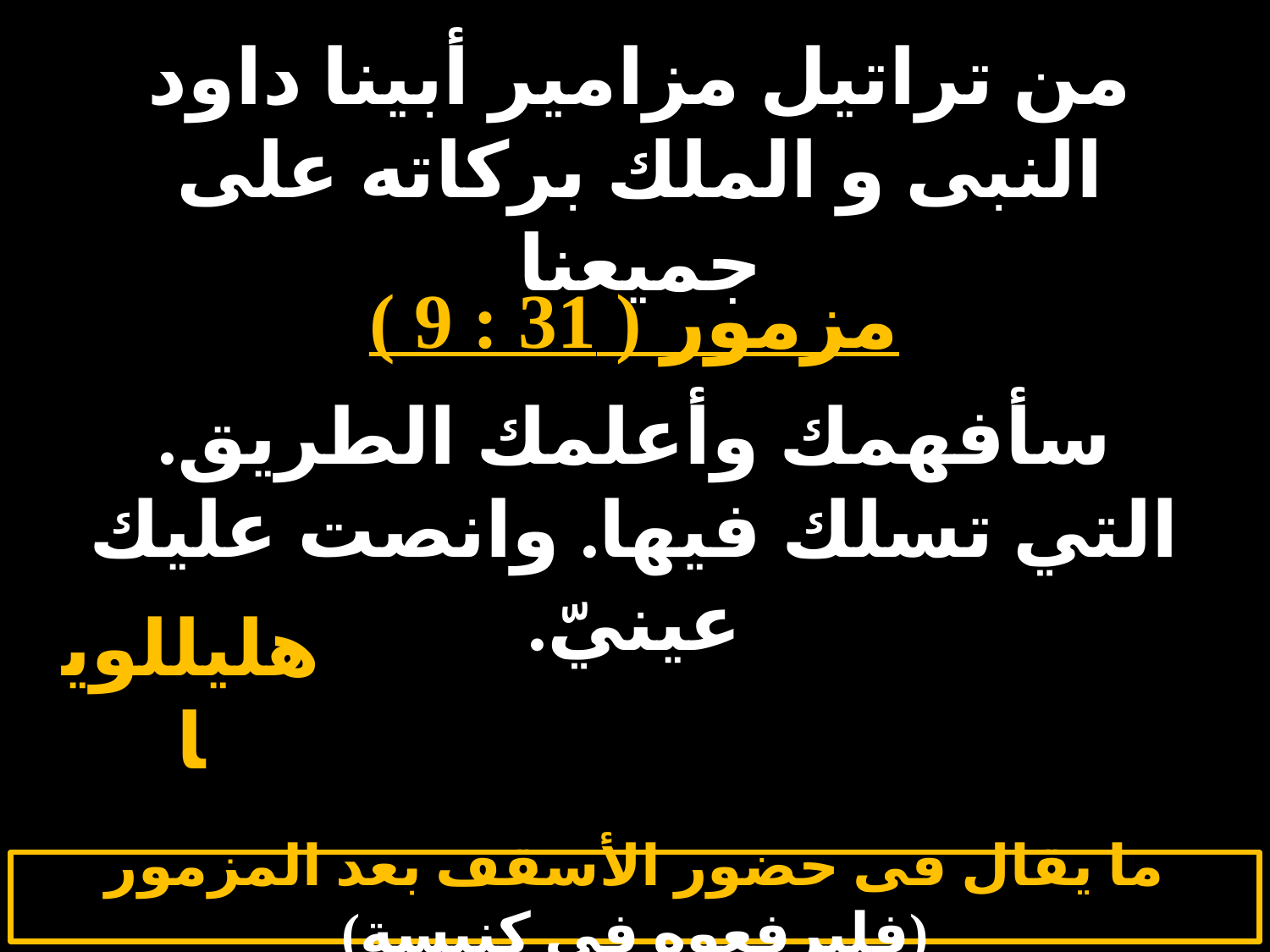

# السبت 3
من تراتيل مزامير أبينا داود النبى و الملك بركاته على جميعنا
مزمور ( 31 : 9 )
سأفهمك وأعلمك الطريق. التي تسلك فيها. وانصت عليك عينيّ.
هليللويا
ما يقال فى حضور الأسقف بعد المزمور (فليرفعوه فى كنيسة)